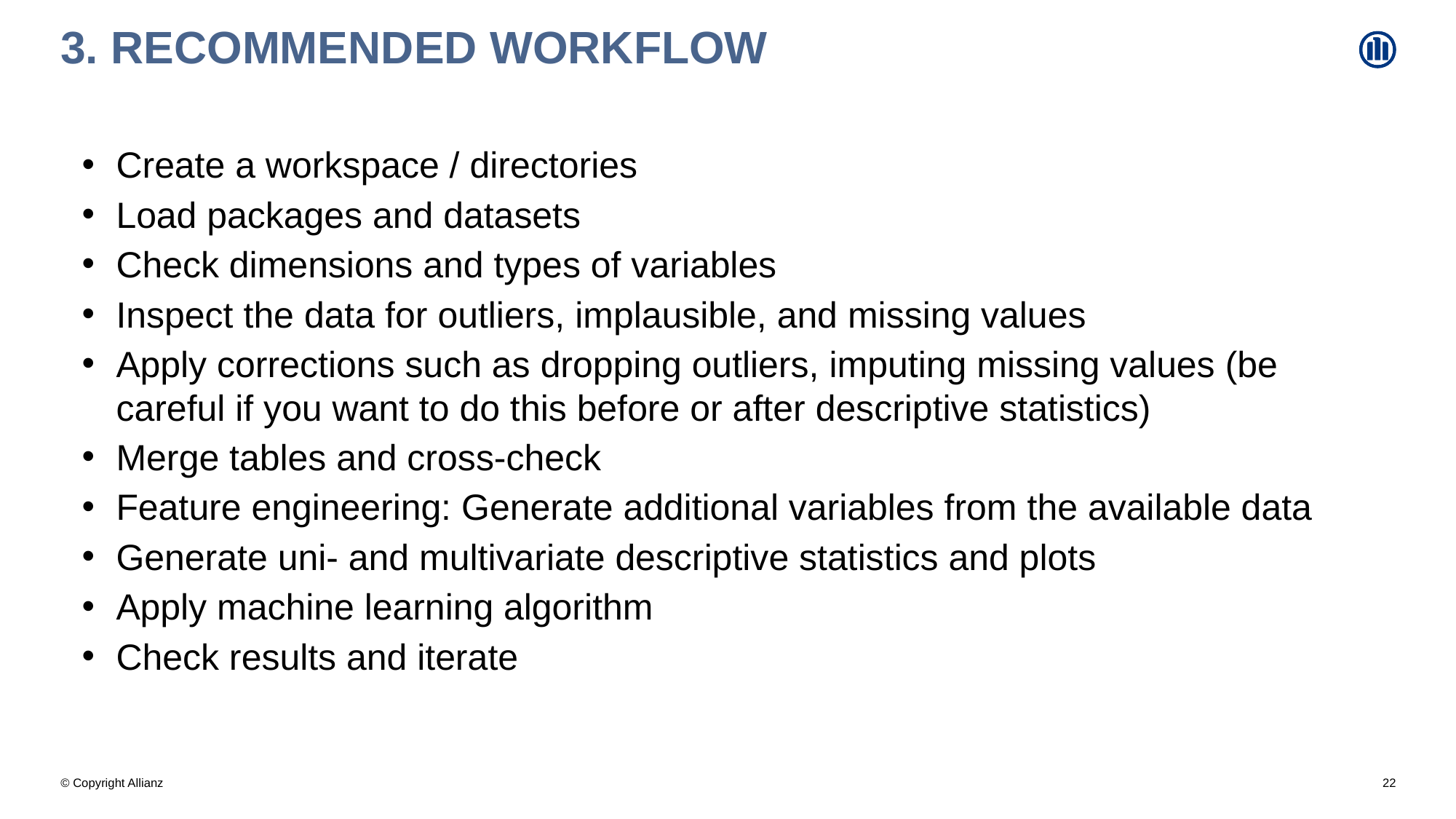

# 3. Recommended workflow
Create a workspace / directories
Load packages and datasets
Check dimensions and types of variables
Inspect the data for outliers, implausible, and missing values
Apply corrections such as dropping outliers, imputing missing values (be careful if you want to do this before or after descriptive statistics)
Merge tables and cross-check
Feature engineering: Generate additional variables from the available data
Generate uni- and multivariate descriptive statistics and plots
Apply machine learning algorithm
Check results and iterate
22